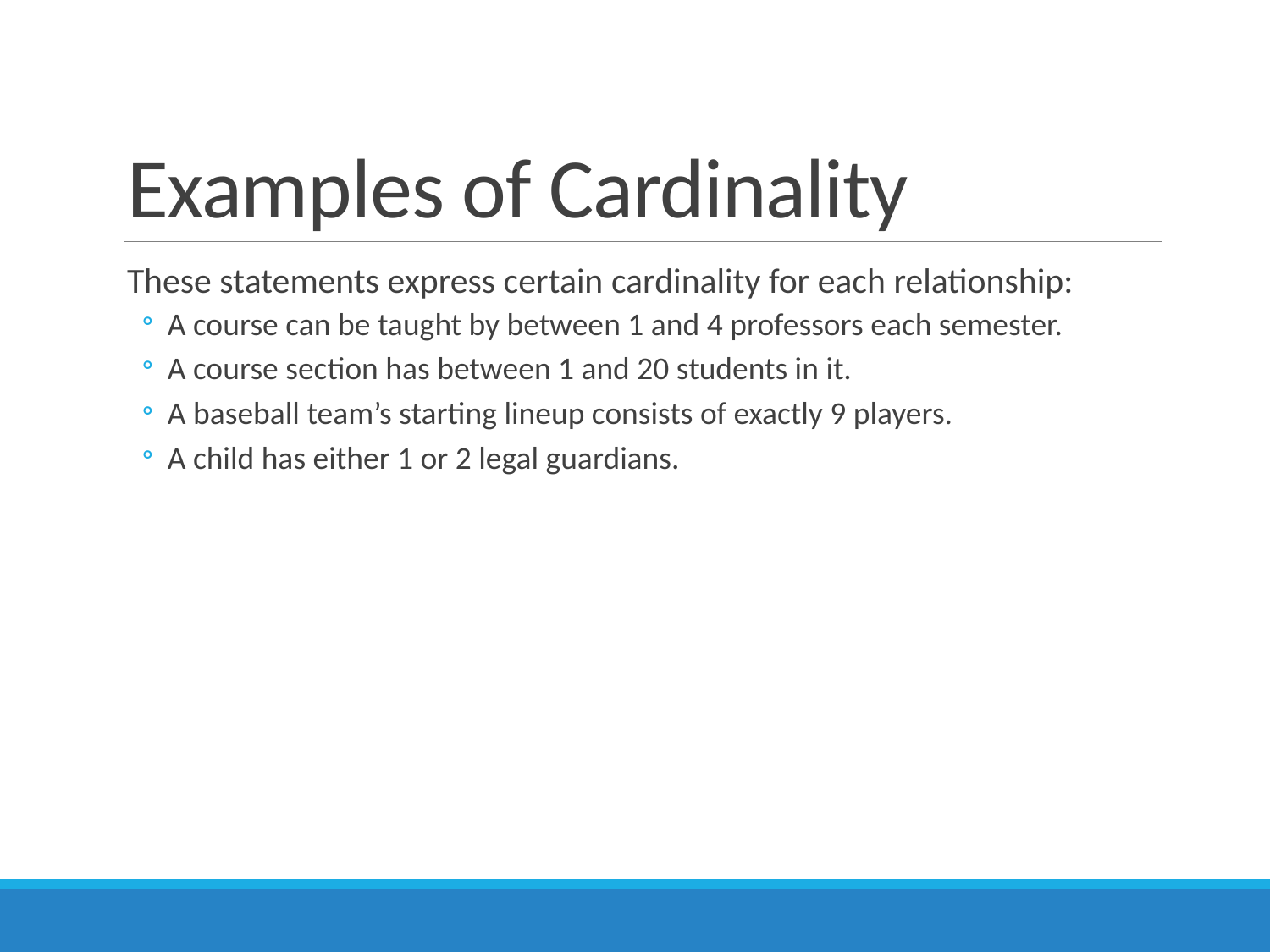

# Examples of Cardinality
These statements express certain cardinality for each relationship:
A course can be taught by between 1 and 4 professors each semester.
A course section has between 1 and 20 students in it.
A baseball team’s starting lineup consists of exactly 9 players.
A child has either 1 or 2 legal guardians.